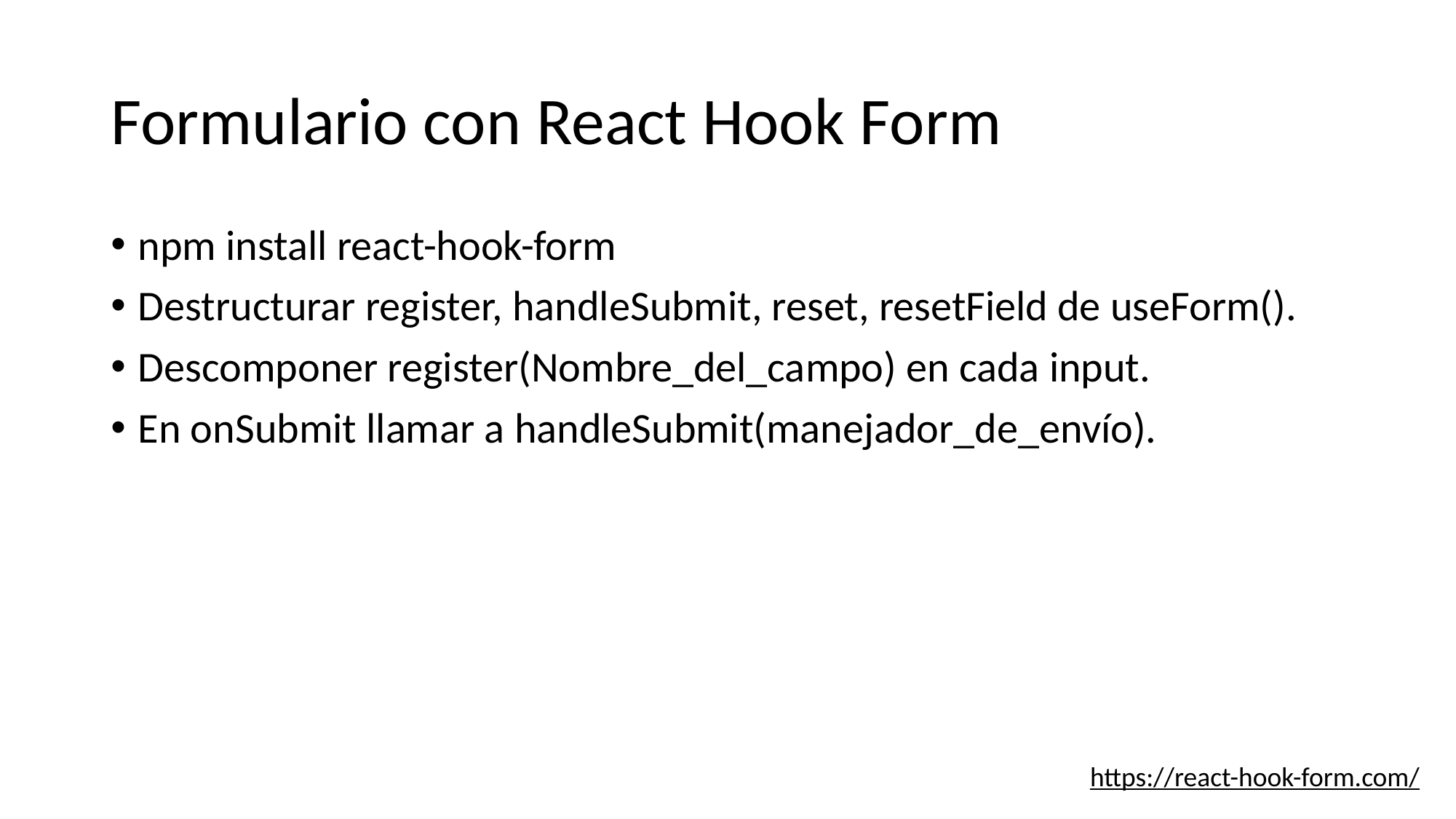

# Formulario con React Hook Form
npm install react-hook-form
Destructurar register, handleSubmit, reset, resetField de useForm().
Descomponer register(Nombre_del_campo) en cada input.
En onSubmit llamar a handleSubmit(manejador_de_envío).

https://react-hook-form.com/